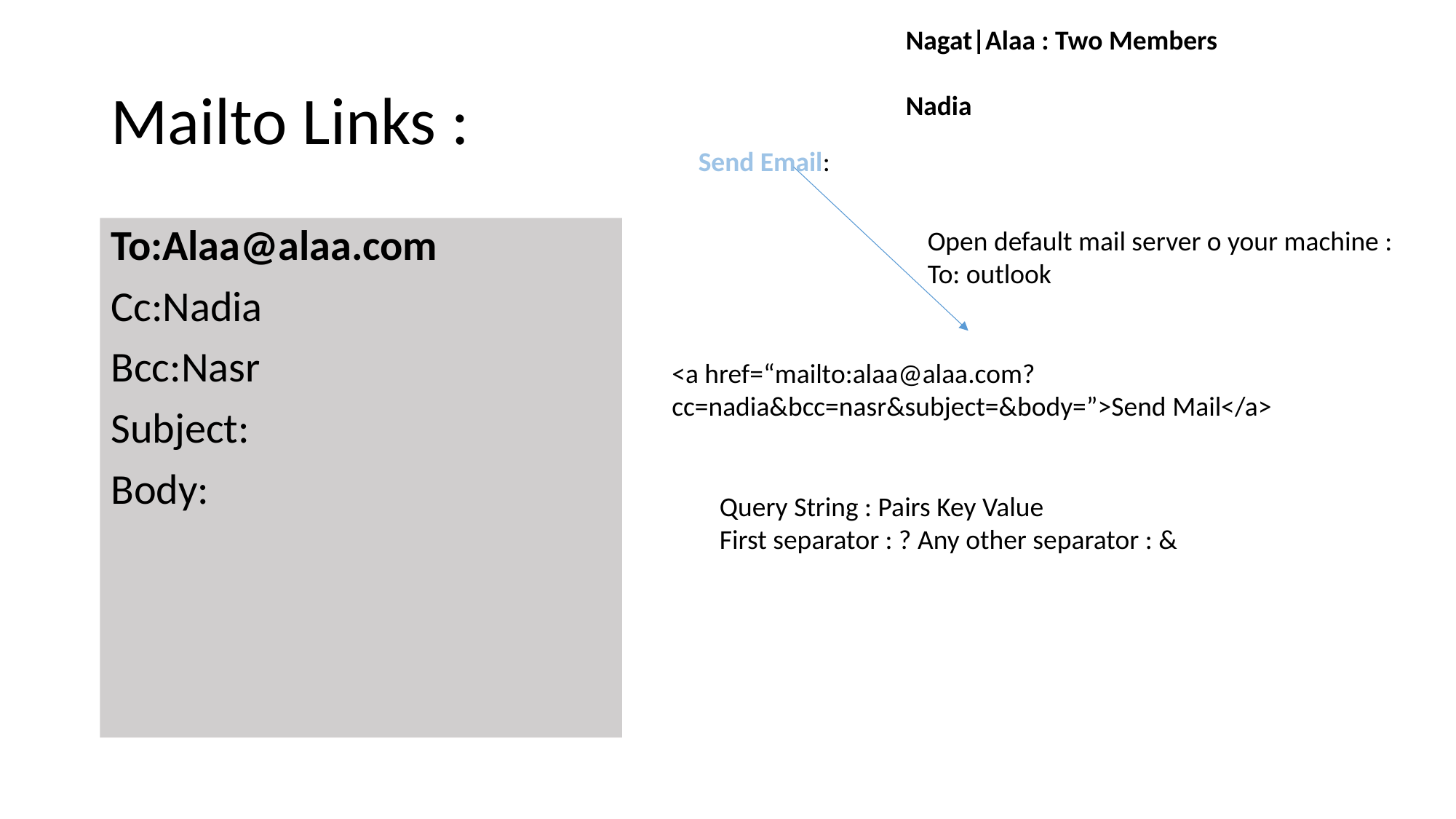

Nagat|Alaa : Two Members

Nadia

# Mailto Links :
Send Email:
To:Alaa@alaa.com
Cc:Nadia
Bcc:Nasr
Subject:
Body:
Open default mail server o your machine :
To: outlook

<a href=“mailto:alaa@alaa.com?cc=nadia&bcc=nasr&subject=&body=”>Send Mail</a>
Query String : Pairs Key Value
First separator : ? Any other separator : &